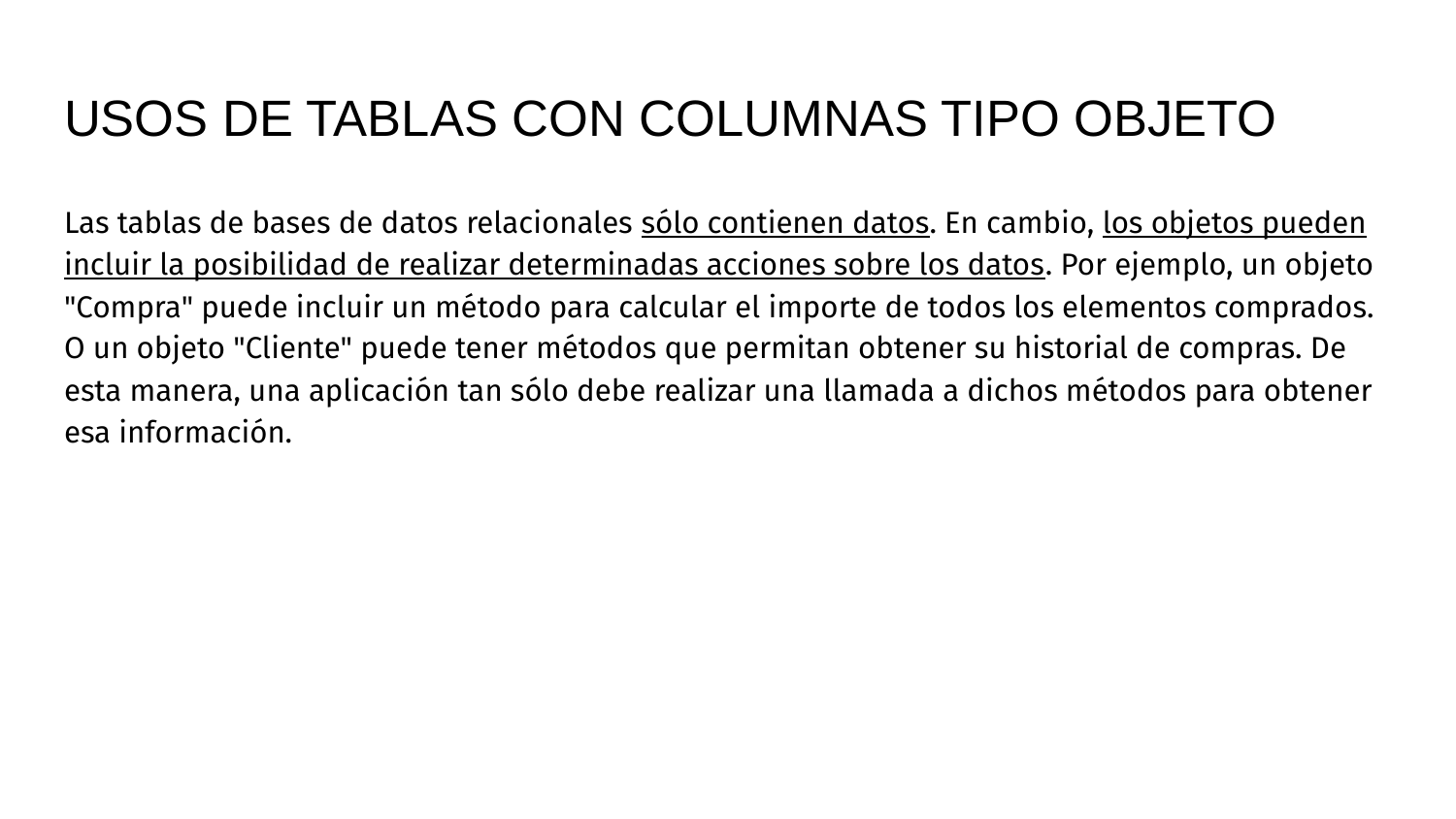

# USOS DE TABLAS CON COLUMNAS TIPO OBJETO
Las tablas de bases de datos relacionales sólo contienen datos. En cambio, los objetos pueden incluir la posibilidad de realizar determinadas acciones sobre los datos. Por ejemplo, un objeto "Compra" puede incluir un método para calcular el importe de todos los elementos comprados. O un objeto "Cliente" puede tener métodos que permitan obtener su historial de compras. De esta manera, una aplicación tan sólo debe realizar una llamada a dichos métodos para obtener esa información.